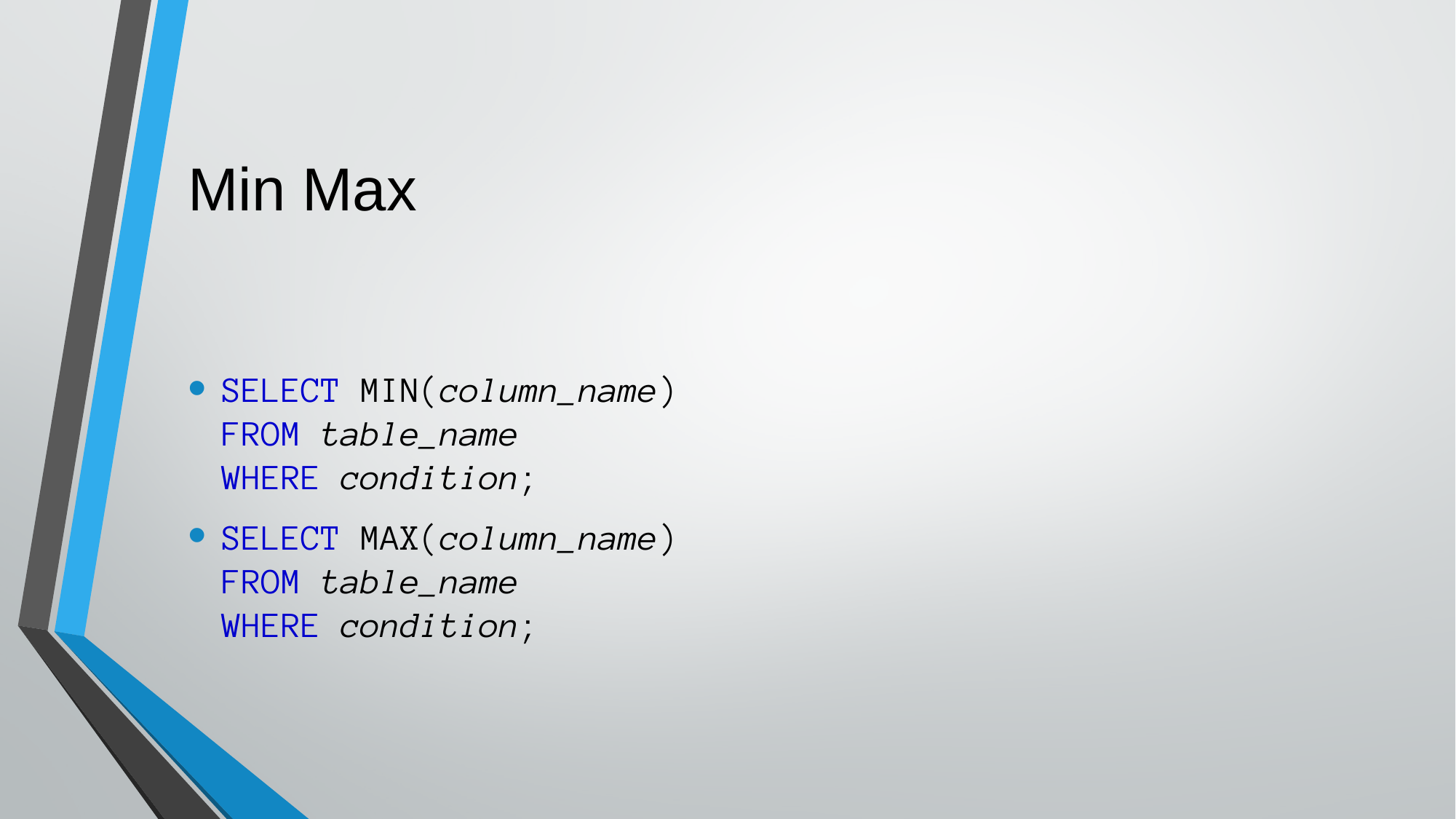

# Min Max
SELECT MIN(column_name)
FROM table_name
WHERE condition;
SELECT MAX(column_name)
FROM table_name
WHERE condition;